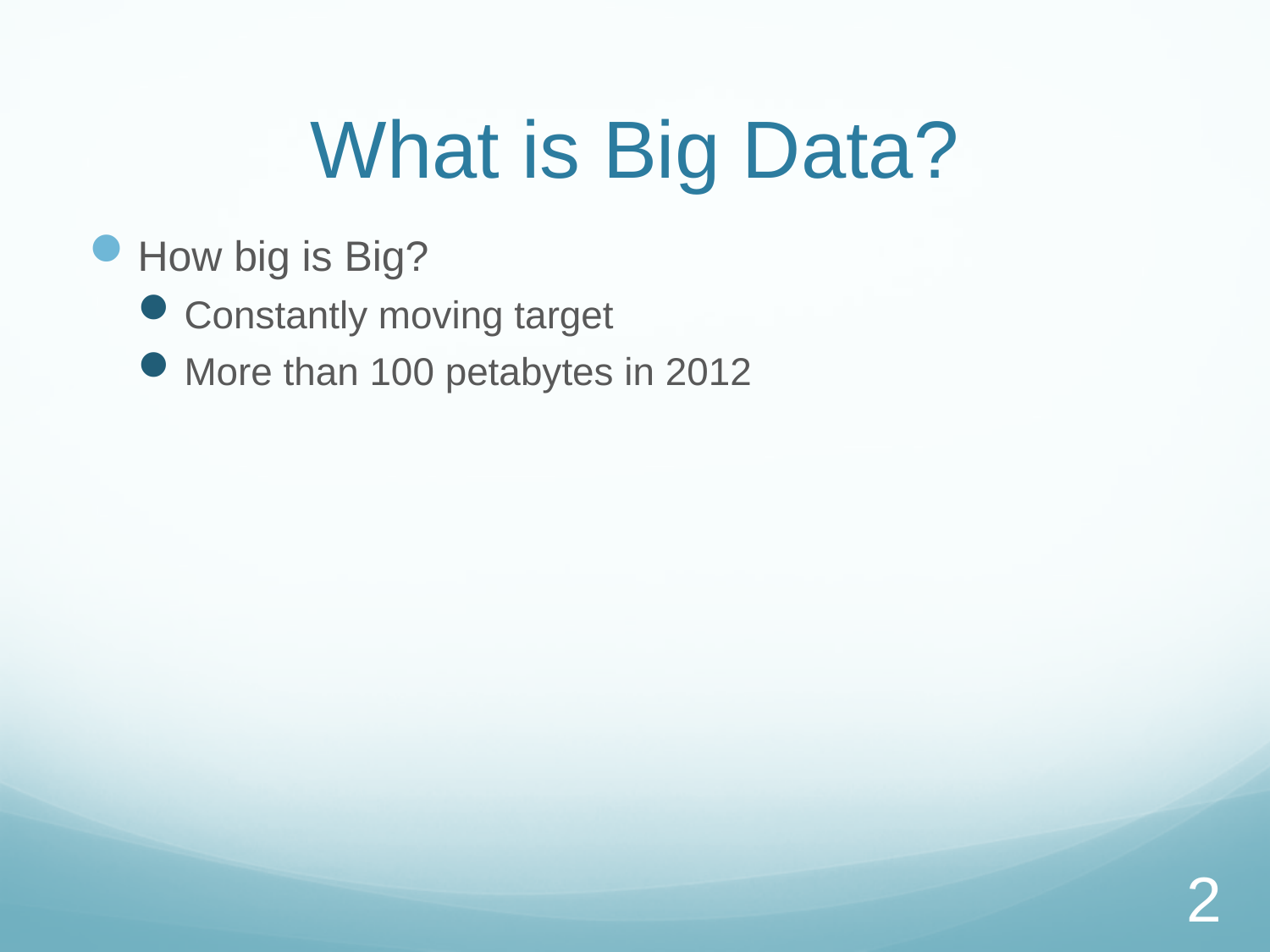

# What is Big Data?
How big is Big?
Constantly moving target
More than 100 petabytes in 2012

2